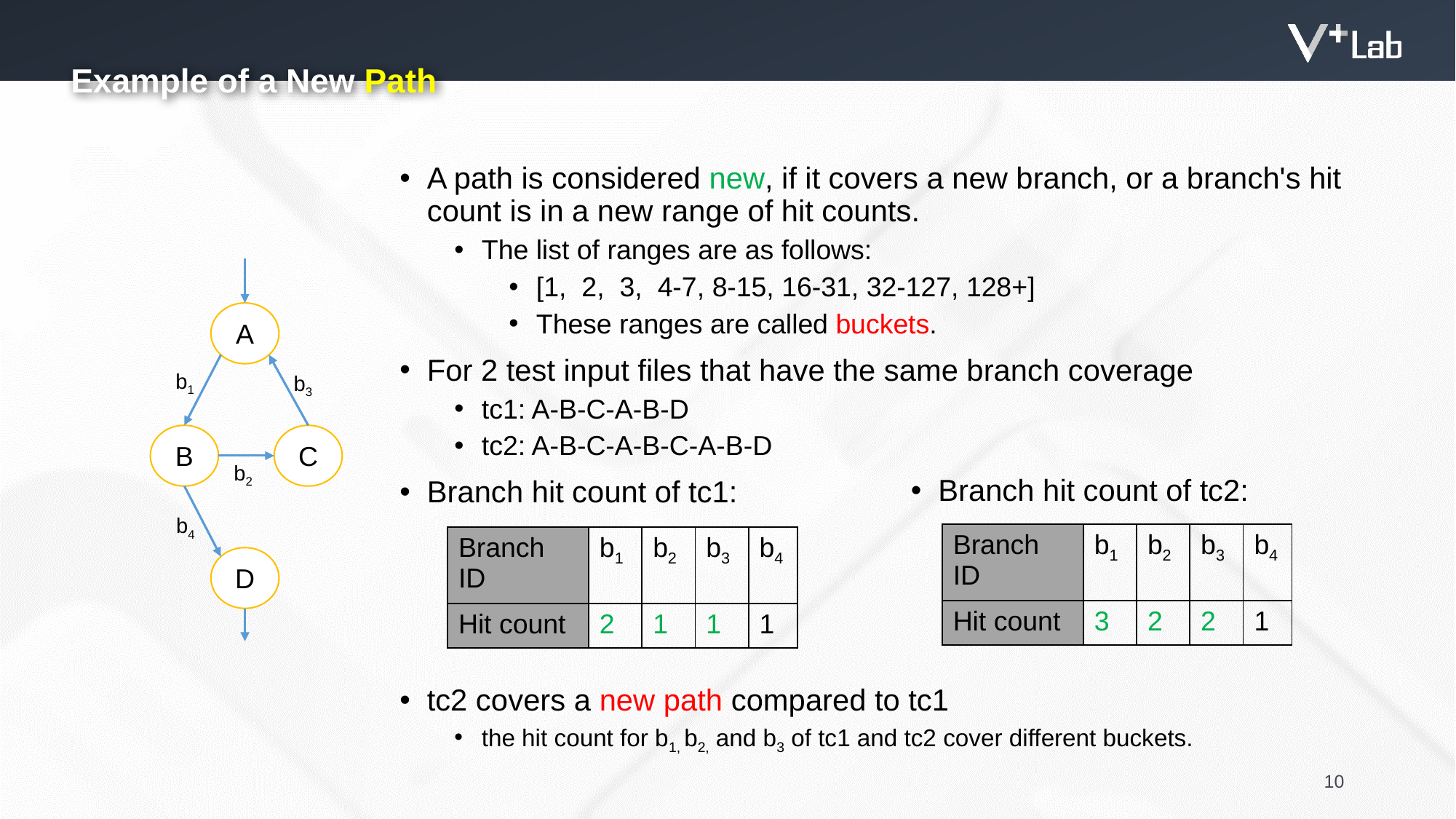

Example of a New Path
A path is considered new, if it covers a new branch, or a branch's hit count is in a new range of hit counts.
The list of ranges are as follows:
[1,  2,  3,  4-7, 8-15, 16-31, 32-127, 128+]
These ranges are called buckets.
For 2 test input files that have the same branch coverage
tc1: A-B-C-A-B-D
tc2: A-B-C-A-B-C-A-B-D
Branch hit count of tc1:
A
B
C
D
b1
b3
b2
Branch hit count of tc2:
b4
| Branch ID | b1 | b2 | b3 | b4 |
| --- | --- | --- | --- | --- |
| Hit count | 3 | 2 | 2 | 1 |
| Branch ID | b1 | b2 | b3 | b4 |
| --- | --- | --- | --- | --- |
| Hit count | 2 | 1 | 1 | 1 |
tc2 covers a new path compared to tc1
the hit count for b1, b2, and b3 of tc1 and tc2 cover different buckets.
10